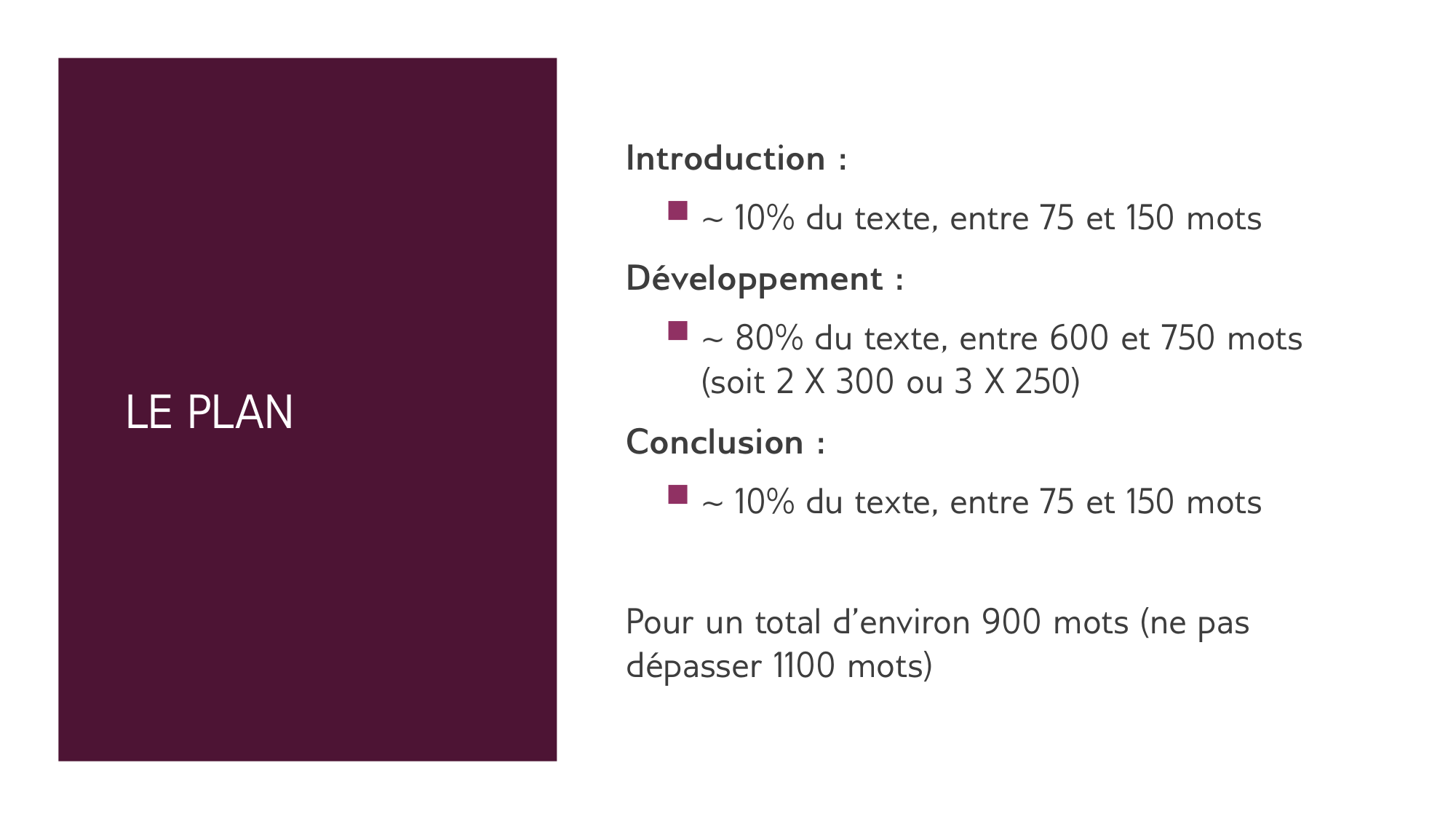

# Le plan
Introduction :
~ 10% du texte, entre 75 et 150 mots
Développement :
~ 80% du texte, entre 600 et 750 mots (soit 2 X 300 ou 3 X 250)
Conclusion :
~ 10% du texte, entre 75 et 150 mots

Pour un total d’environ 900 mots (ne pas dépasser 1100 mots)